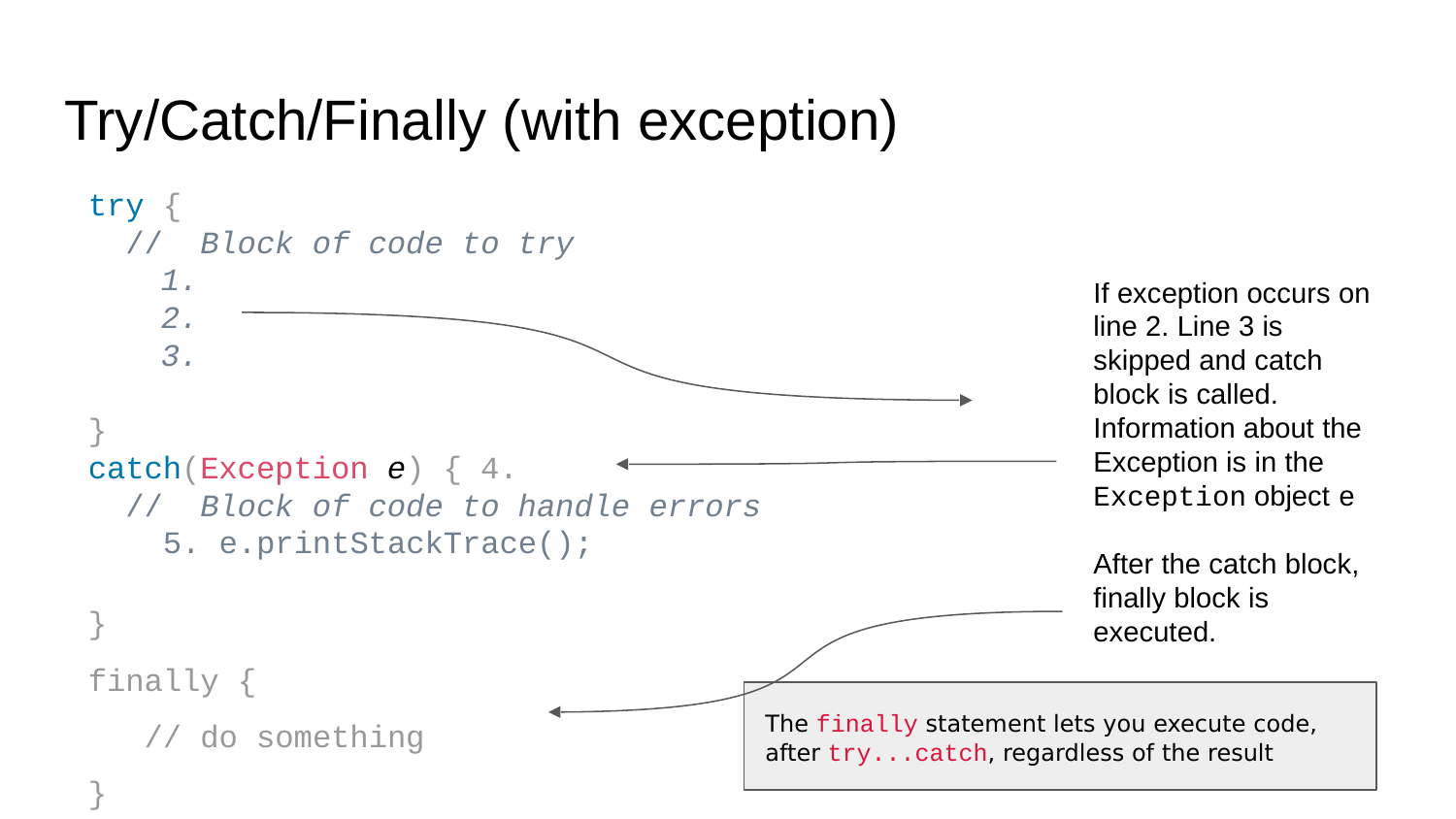

# Try/Catch/Finally (with exception)
try {
  //  Block of code to try
1.
2.
3.

}
catch(Exception e) { 4.
  //  Block of code to handle errors
    5. e.printStackTrace();
}
finally {
   // do something
}
6. Account acc = new Account();
If exception occurs on line 2. Line 3 is skipped and catch block is called.  Information about the Exception is in the Exception object e

After the catch block, finally block is executed.

The finally statement lets you execute code, after try...catch, regardless of the result